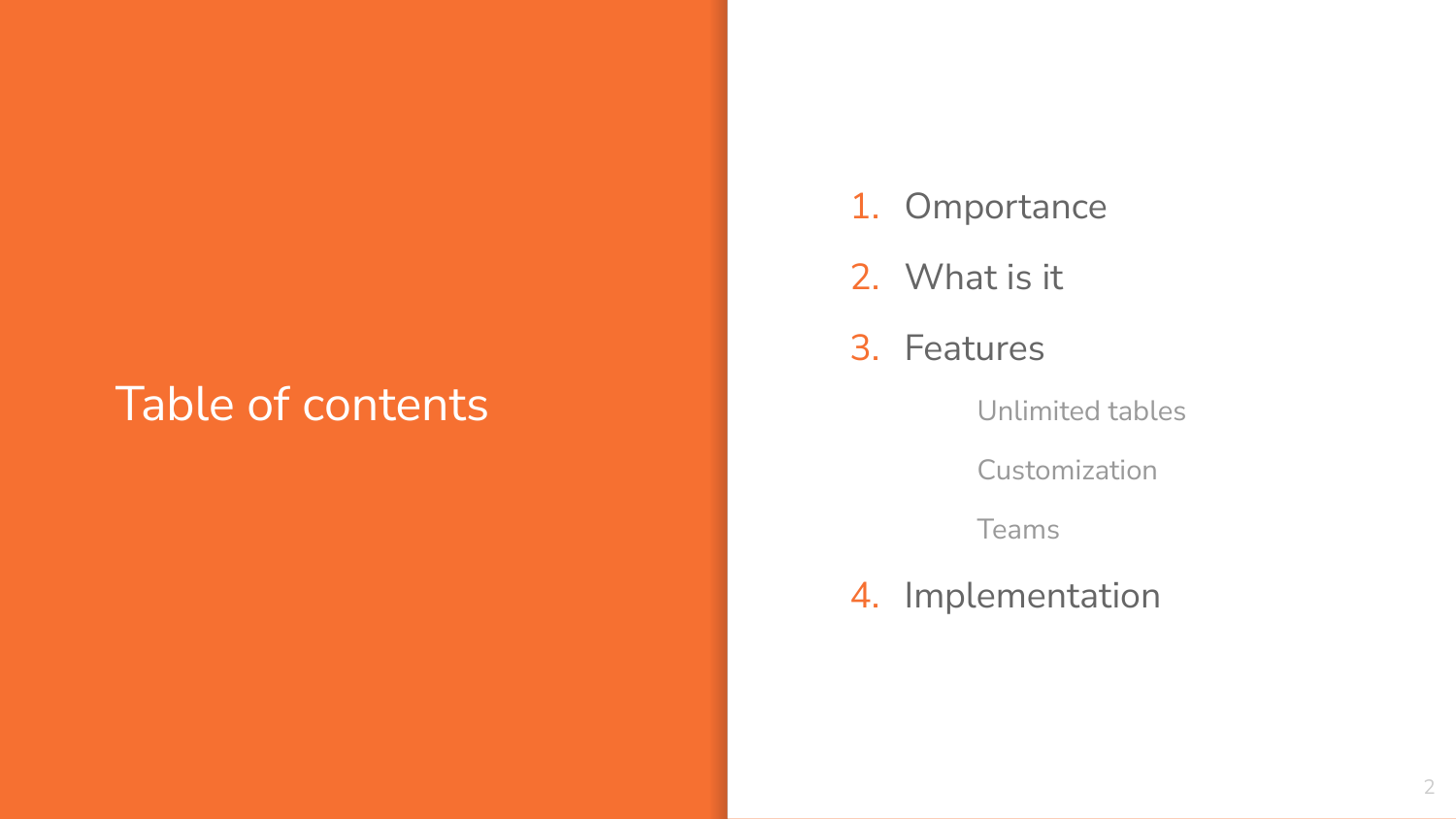

Omportance
What is it
Features
Unlimited tables
Customization
Teams
Implementation
# Table of contents
2